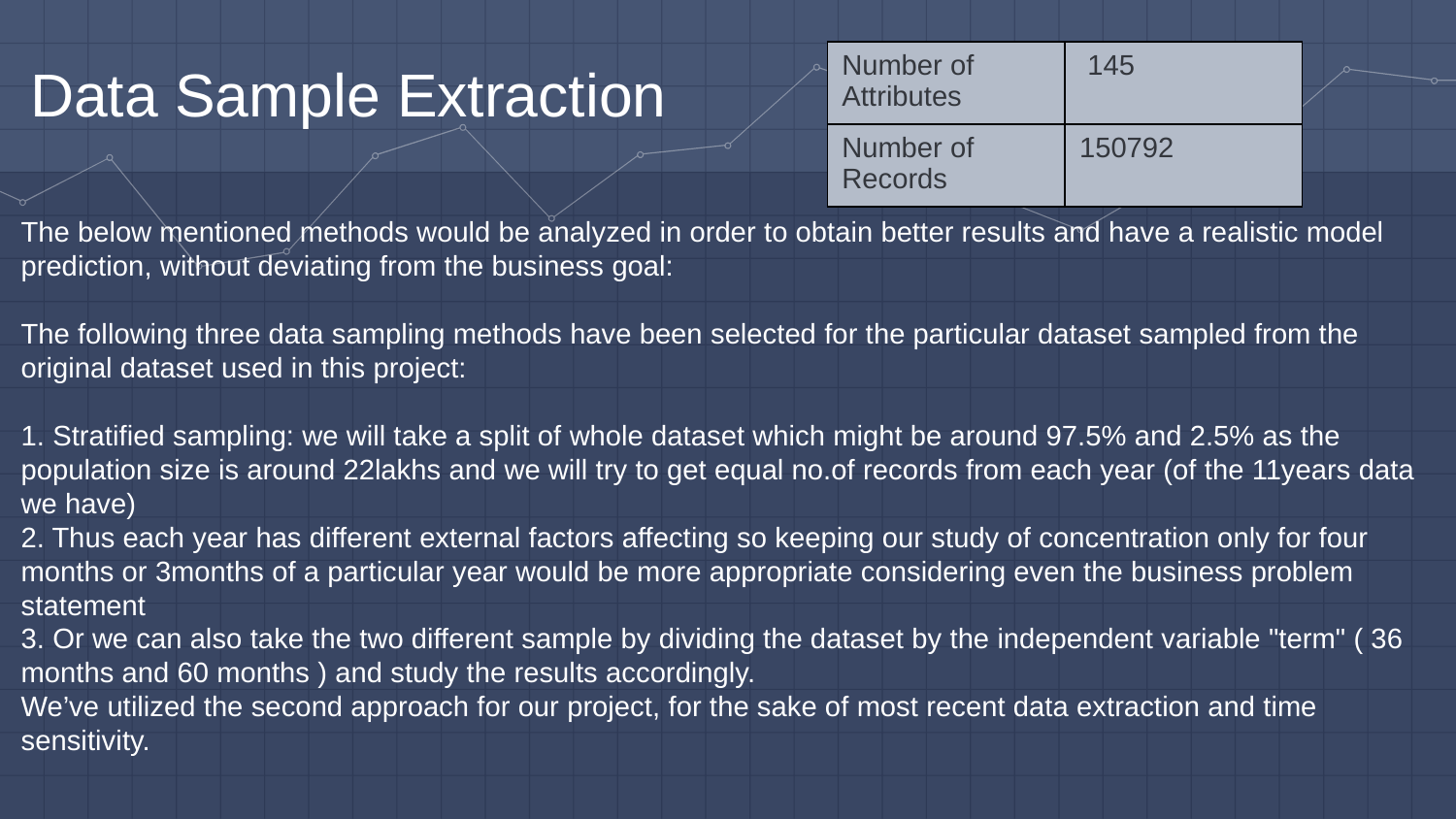

5
Data Sample Extraction
| Number of Attributes | 145 |
| --- | --- |
| Number of Records | 150792 |
The below mentioned methods would be analyzed in order to obtain better results and have a realistic model prediction, without deviating from the business goal:

The following three data sampling methods have been selected for the particular dataset sampled from the original dataset used in this project:

1. Stratified sampling: we will take a split of whole dataset which might be around 97.5% and 2.5% as the population size is around 22lakhs and we will try to get equal no.of records from each year (of the 11years data we have)
2. Thus each year has different external factors affecting so keeping our study of concentration only for four months or 3months of a particular year would be more appropriate considering even the business problem statement
3. Or we can also take the two different sample by dividing the dataset by the independent variable "term" ( 36 months and 60 months ) and study the results accordingly.
We’ve utilized the second approach for our project, for the sake of most recent data extraction and time sensitivity.